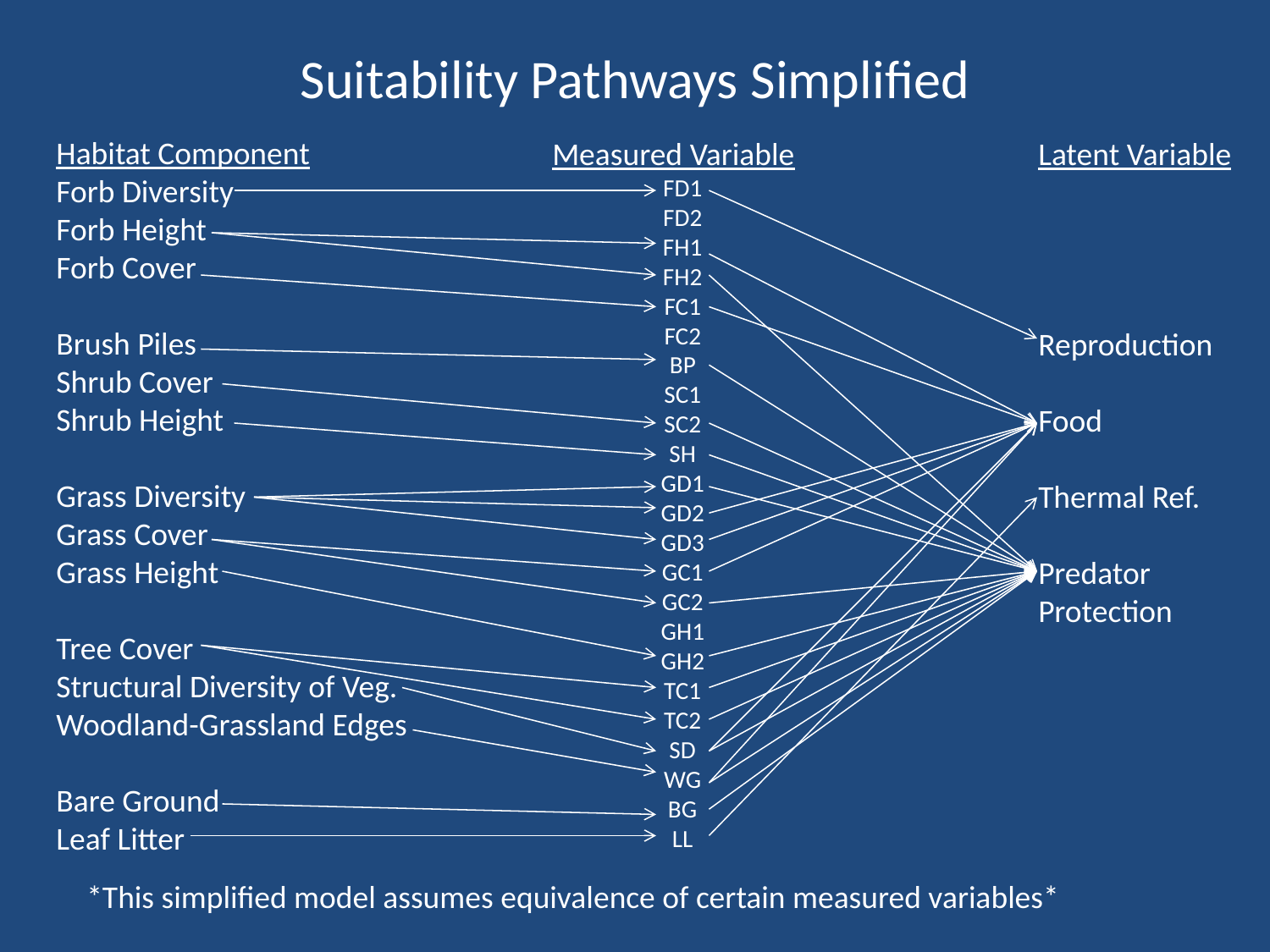

# Suitability Pathways Simplified
Habitat Component
Forb Diversity
Forb Height
Forb Cover

Brush Piles
Shrub Cover
Shrub Height

Grass Diversity
Grass Cover
Grass Height

Tree Cover
Structural Diversity of Veg.
Woodland-Grassland Edges

Bare Ground
Leaf Litter
Measured Variable
FD1
FD2
FH1
FH2
FC1
FC2
BP
SC1
SC2
SH
GD1
GD2
GD3
GC1
GC2
GH1
GH2
TC1
TC2
SD
WG
BG
LL
Latent Variable

Reproduction

Food

Thermal Ref.

Predator Protection
*This simplified model assumes equivalence of certain measured variables*